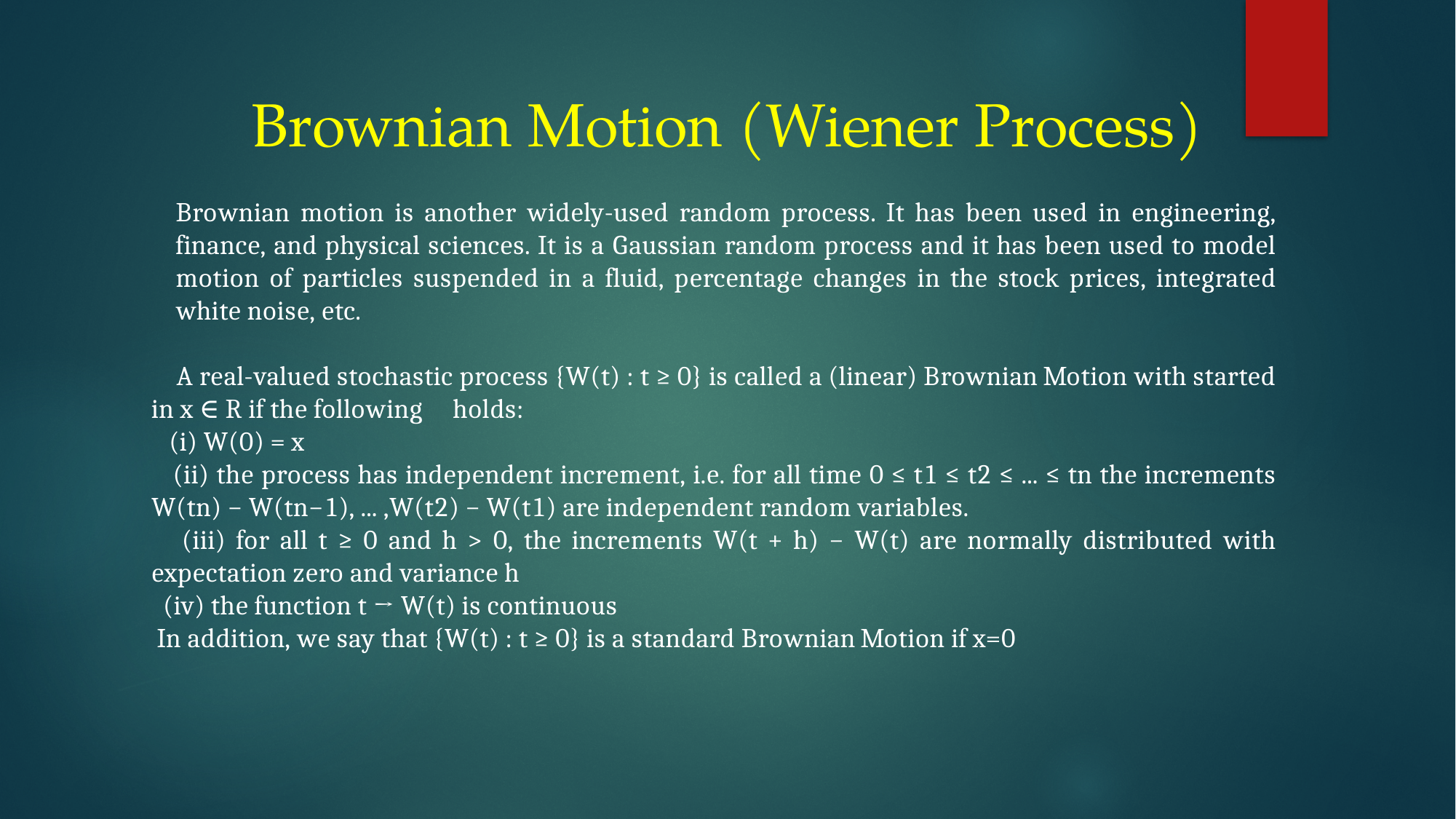

# Brownian Motion (Wiener Process)
Brownian motion is another widely-used random process. It has been used in engineering, finance, and physical sciences. It is a Gaussian random process and it has been used to model motion of particles suspended in a fluid, percentage changes in the stock prices, integrated white noise, etc.

    A real-valued stochastic process {W(t) : t ≥ 0} is called a (linear) Brownian Motion with started in x ∈ R if the following     holds:
   (i) W(0) = x
   (ii) the process has independent increment, i.e. for all time 0 ≤ t1 ≤ t2 ≤ ... ≤ tn the increments W(tn) − W(tn−1), ... ,W(t2) − W(t1) are independent random variables.
   (iii) for all t ≥ 0 and h > 0, the increments W(t + h) − W(t) are normally distributed with expectation zero and variance h
  (iv) the function t → W(t) is continuous
 In addition, we say that {W(t) : t ≥ 0} is a standard Brownian Motion if x=0